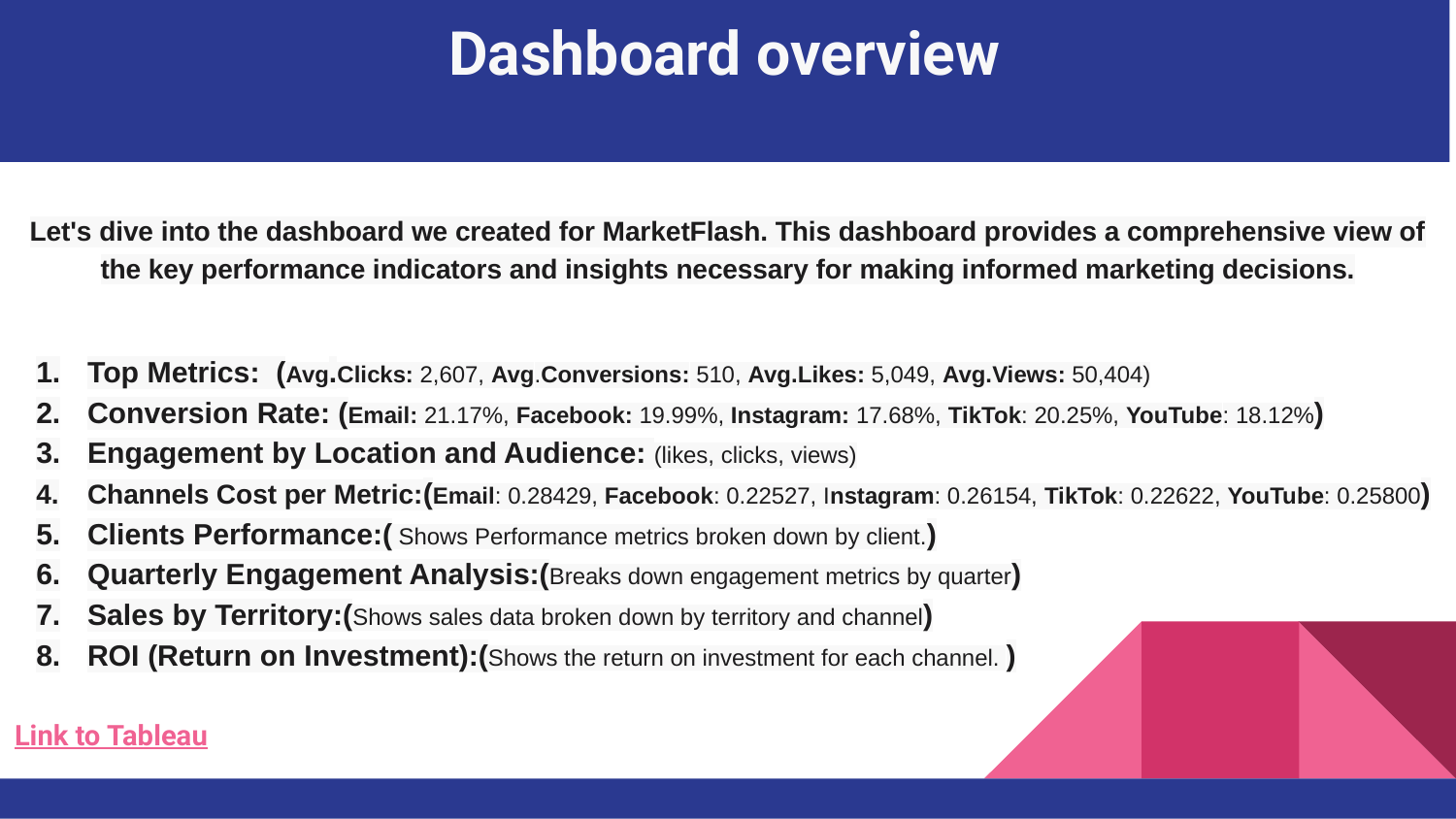

# Dashboard overview

Let's dive into the dashboard we created for MarketFlash. This dashboard provides a comprehensive view of the key performance indicators and insights necessary for making informed marketing decisions.

Top Metrics:  (Avg.Clicks: 2,607, Avg.Conversions: 510, Avg.Likes: 5,049, Avg.Views: 50,404)
Conversion Rate: (Email: 21.17%, Facebook: 19.99%, Instagram: 17.68%, TikTok: 20.25%, YouTube: 18.12%)
Engagement by Location and Audience: (likes, clicks, views)
Channels Cost per Metric:(Email: 0.28429, Facebook: 0.22527, Instagram: 0.26154, TikTok: 0.22622, YouTube: 0.25800)
Clients Performance:( Shows Performance metrics broken down by client.)
Quarterly Engagement Analysis:(Breaks down engagement metrics by quarter)
Sales by Territory:(Shows sales data broken down by territory and channel)
ROI (Return on Investment):(Shows the return on investment for each channel. )

Link to Tableau